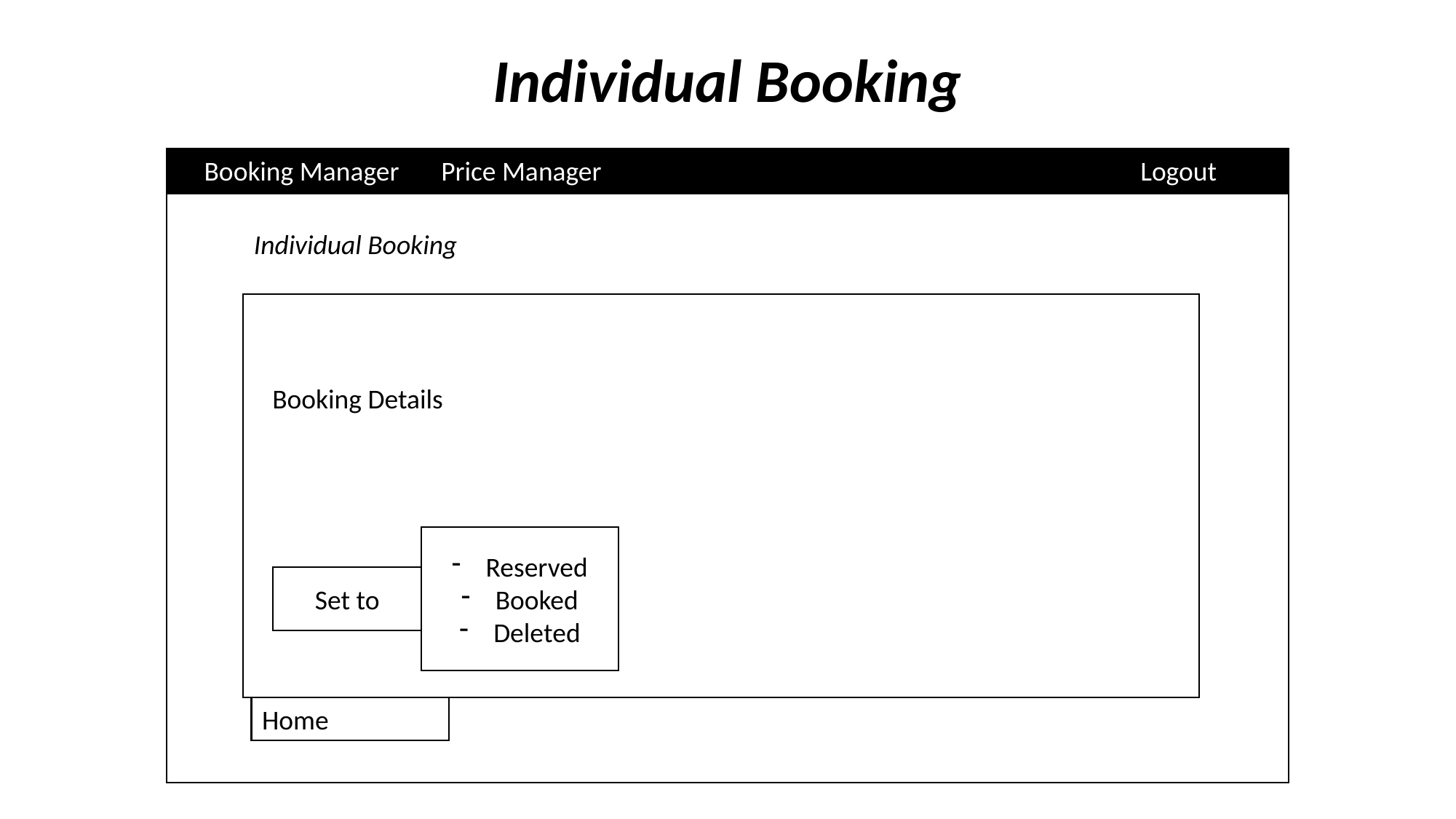

Individual Booking

Booking Manager
Price Manager
Logout
Individual Booking
   Booking Details

Reserved
Booked
Deleted
Set to
Home